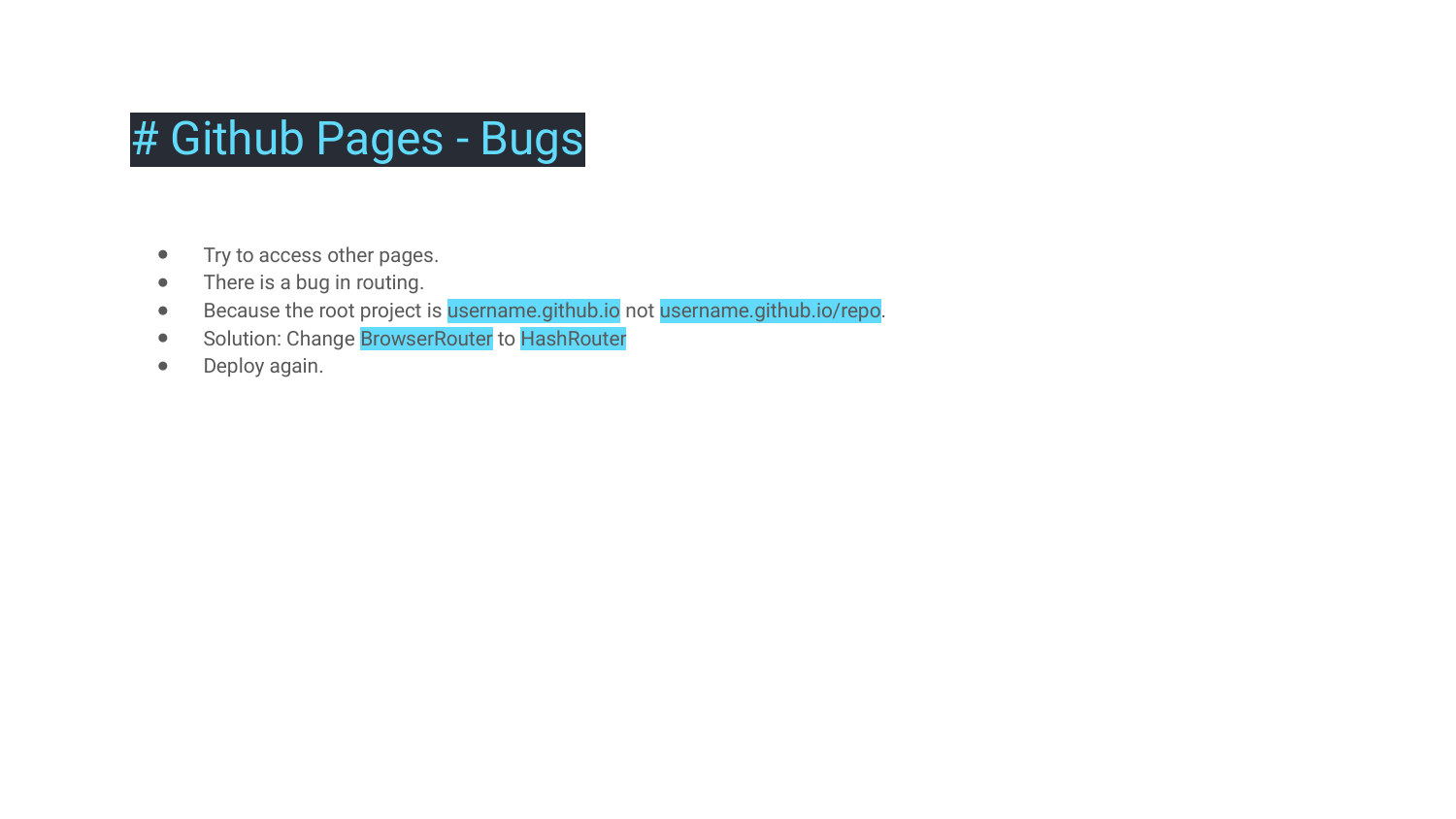

# Github Pages - Bugs
Try to access other pages.
There is a bug in routing.
Because the root project is username.github.io not username.github.io/repo.
Solution: Change BrowserRouter to HashRouter
Deploy again.